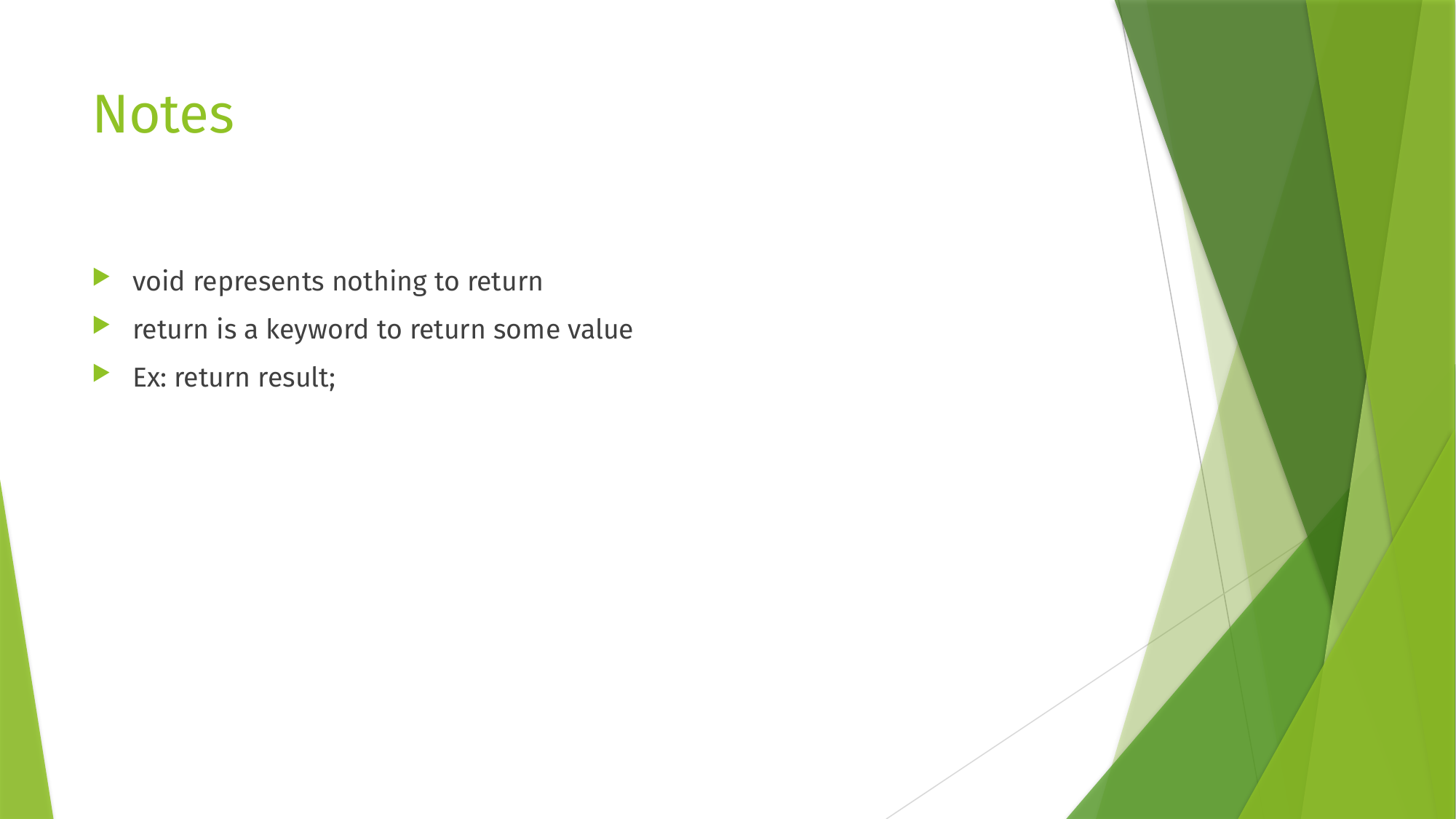

# Notes
void represents nothing to return
return is a keyword to return some value
Ex: return result;